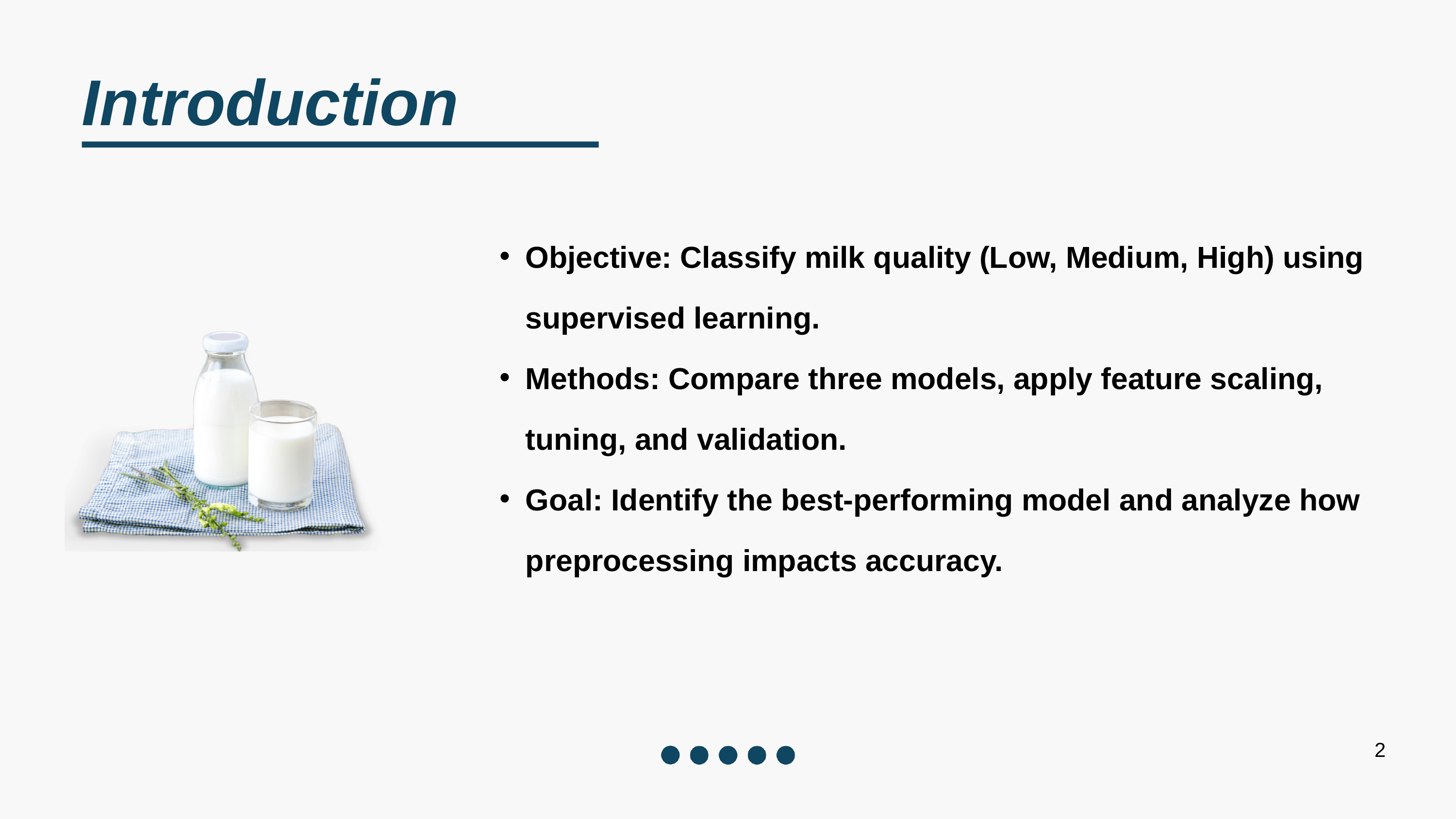

Introduction

Objective: Classify milk quality (Low, Medium, High) using supervised learning.
Methods: Compare three models, apply feature scaling, tuning, and validation.
Goal: Identify the best-performing model and analyze how preprocessing impacts accuracy.

2